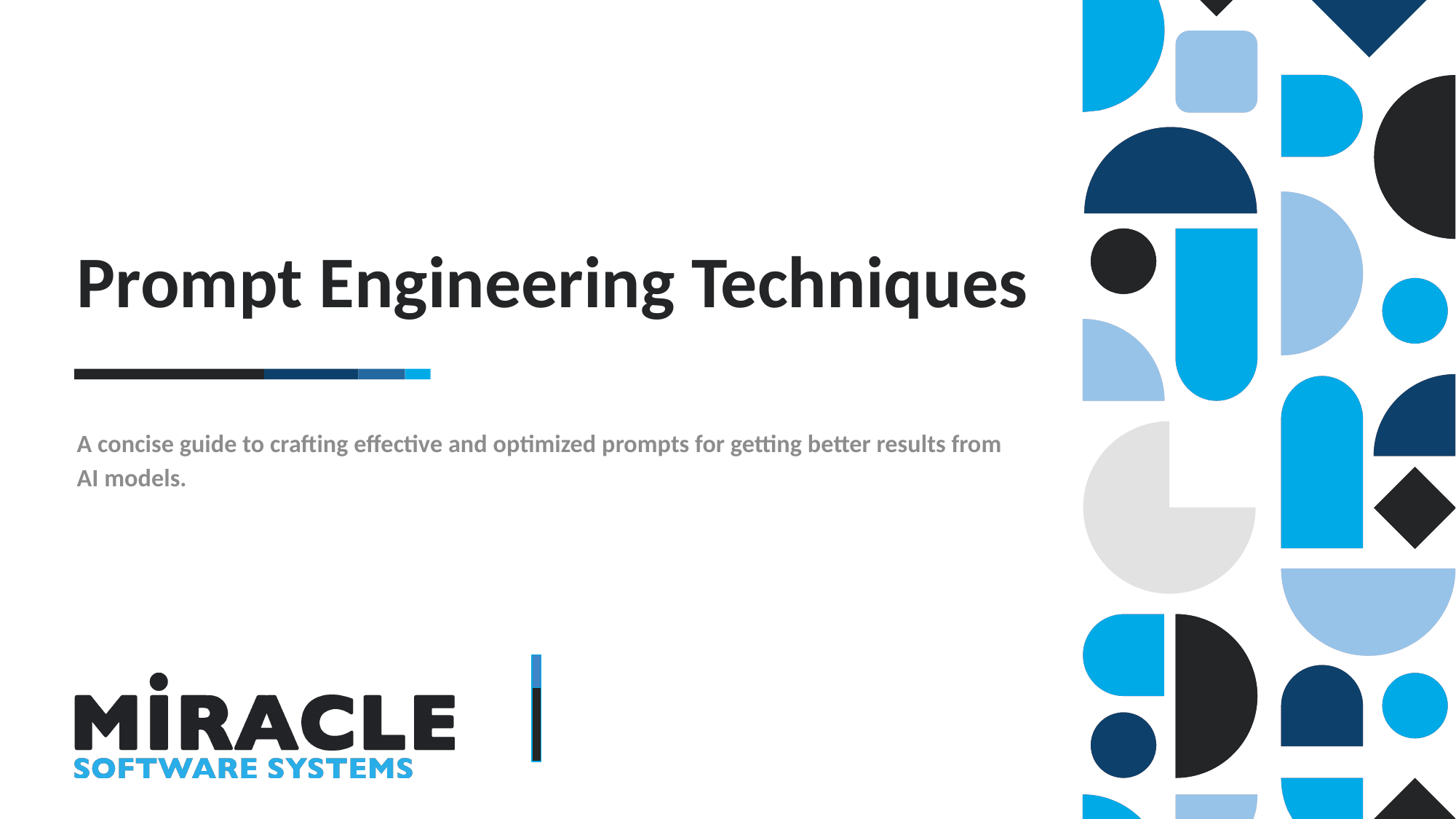

Prompt Engineering Techniques

A concise guide to crafting effective and optimized prompts for getting better results from AI models.